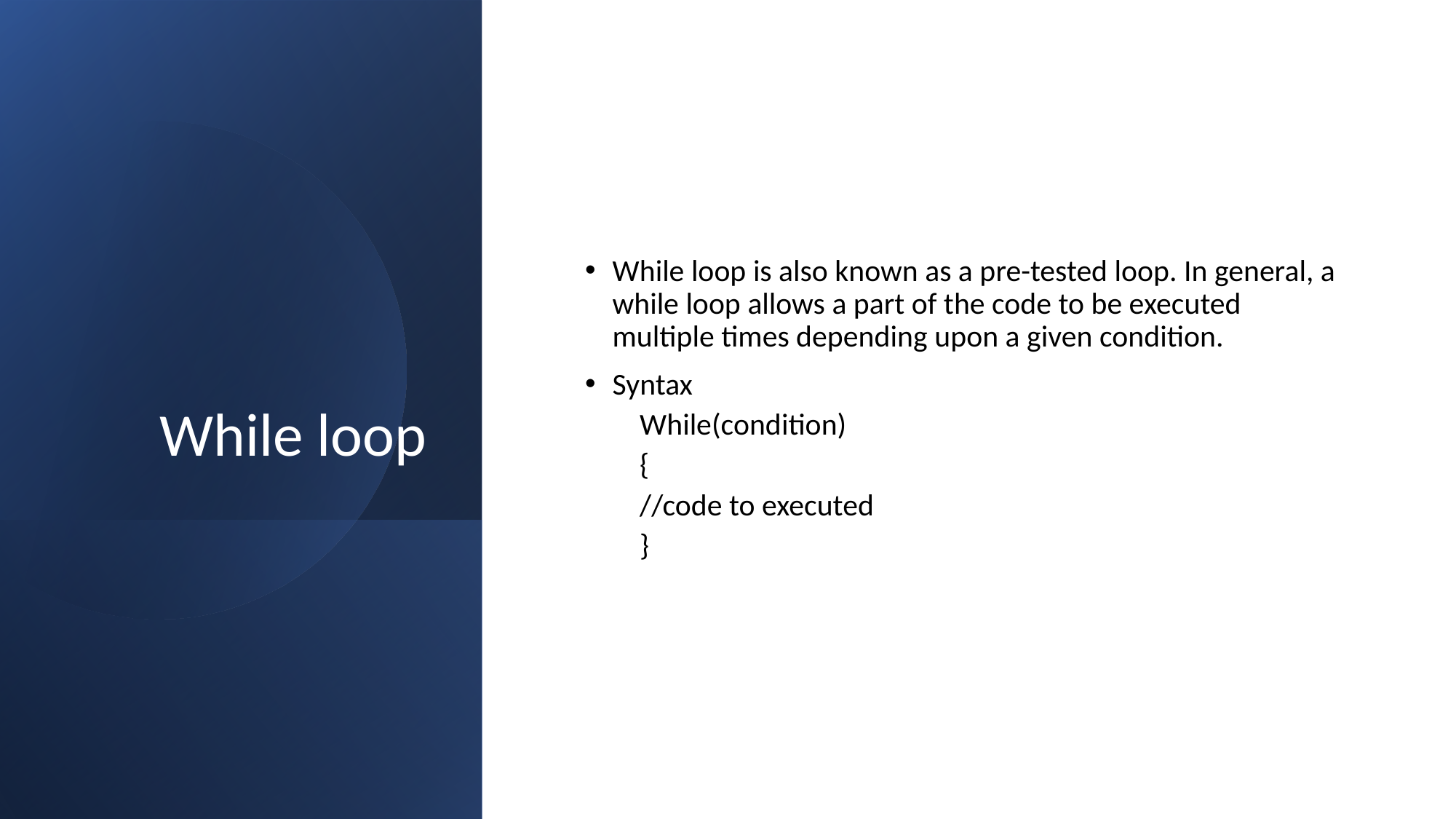

# While loop
While loop is also known as a pre-tested loop. In general, a while loop allows a part of the code to be executed multiple times depending upon a given condition.
Syntax
While(condition)
{
//code to executed
}